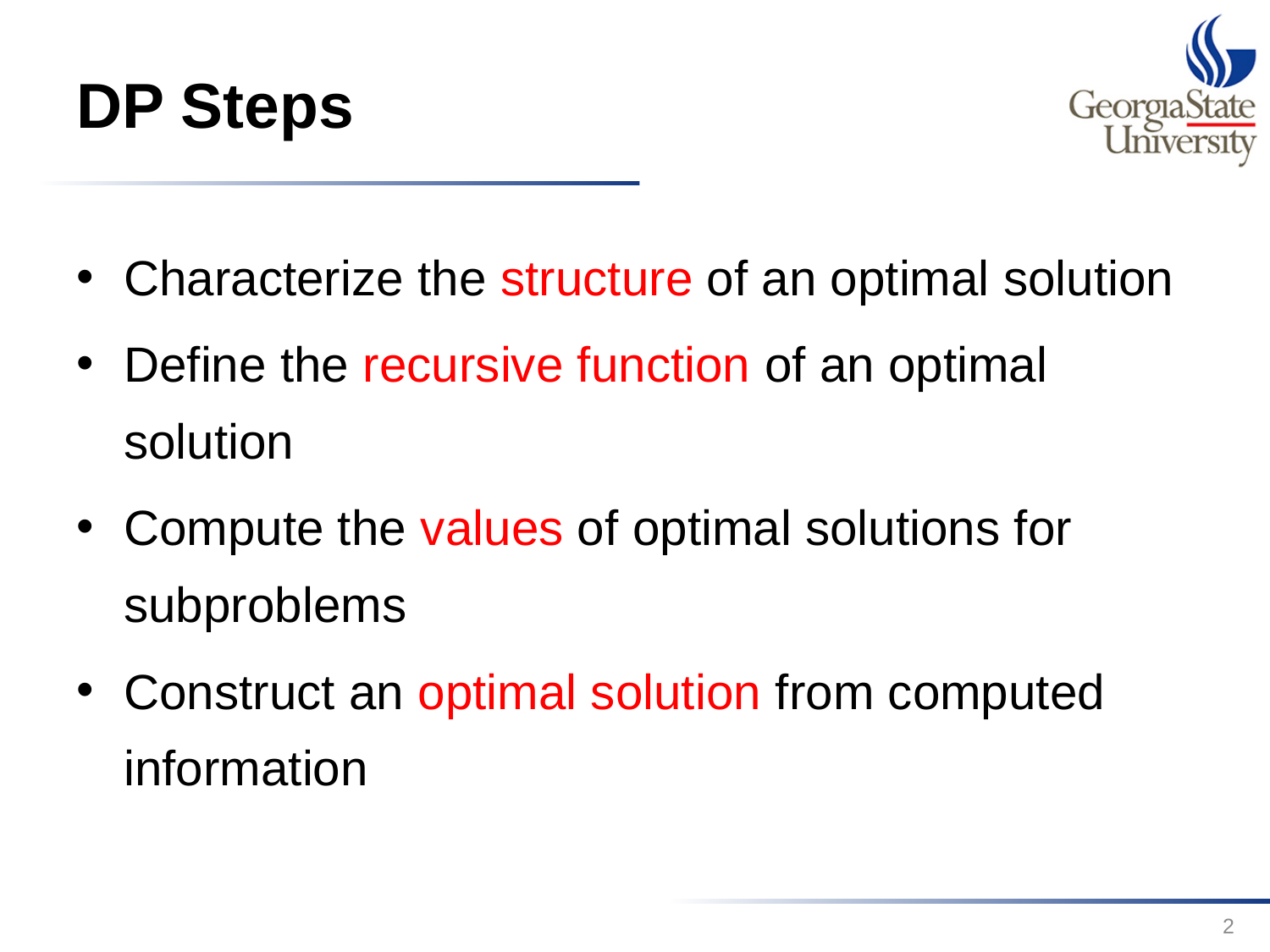

# DP Steps
Characterize the structure of an optimal solution
Define the recursive function of an optimal solution
Compute the values of optimal solutions for subproblems
Construct an optimal solution from computed information
2